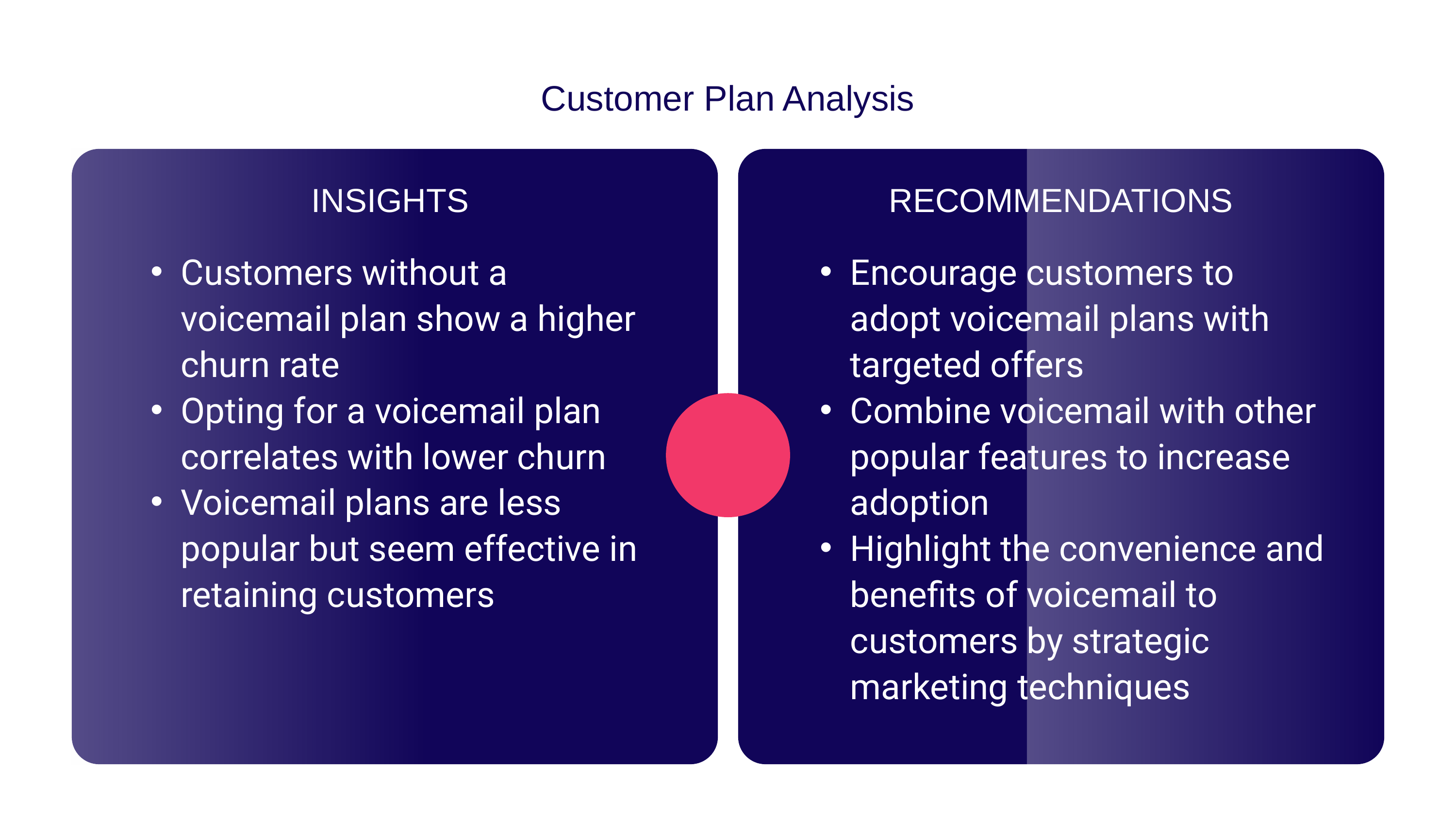

Customer Plan Analysis

INSIGHTS
RECOMMENDATIONS
Customers without a voicemail plan show a higher churn rate
Opting for a voicemail plan correlates with lower churn
Voicemail plans are less popular but seem effective in retaining customers

Encourage customers to adopt voicemail plans with targeted offers
Combine voicemail with other popular features to increase adoption
Highlight the convenience and benefits of voicemail to customers by strategic marketing techniques